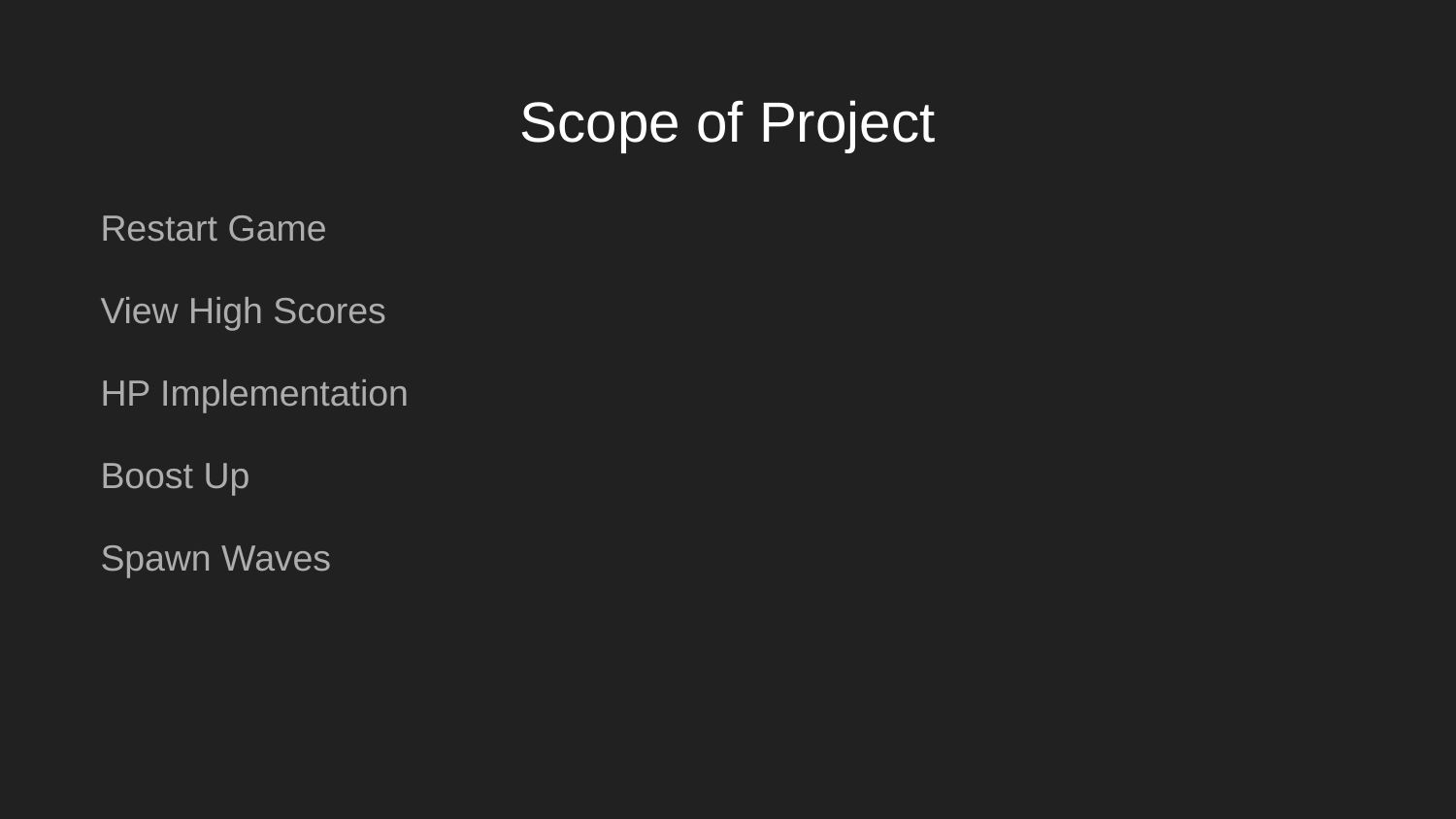

# Scope of Project
Restart Game
View High Scores
HP Implementation
Boost Up
Spawn Waves